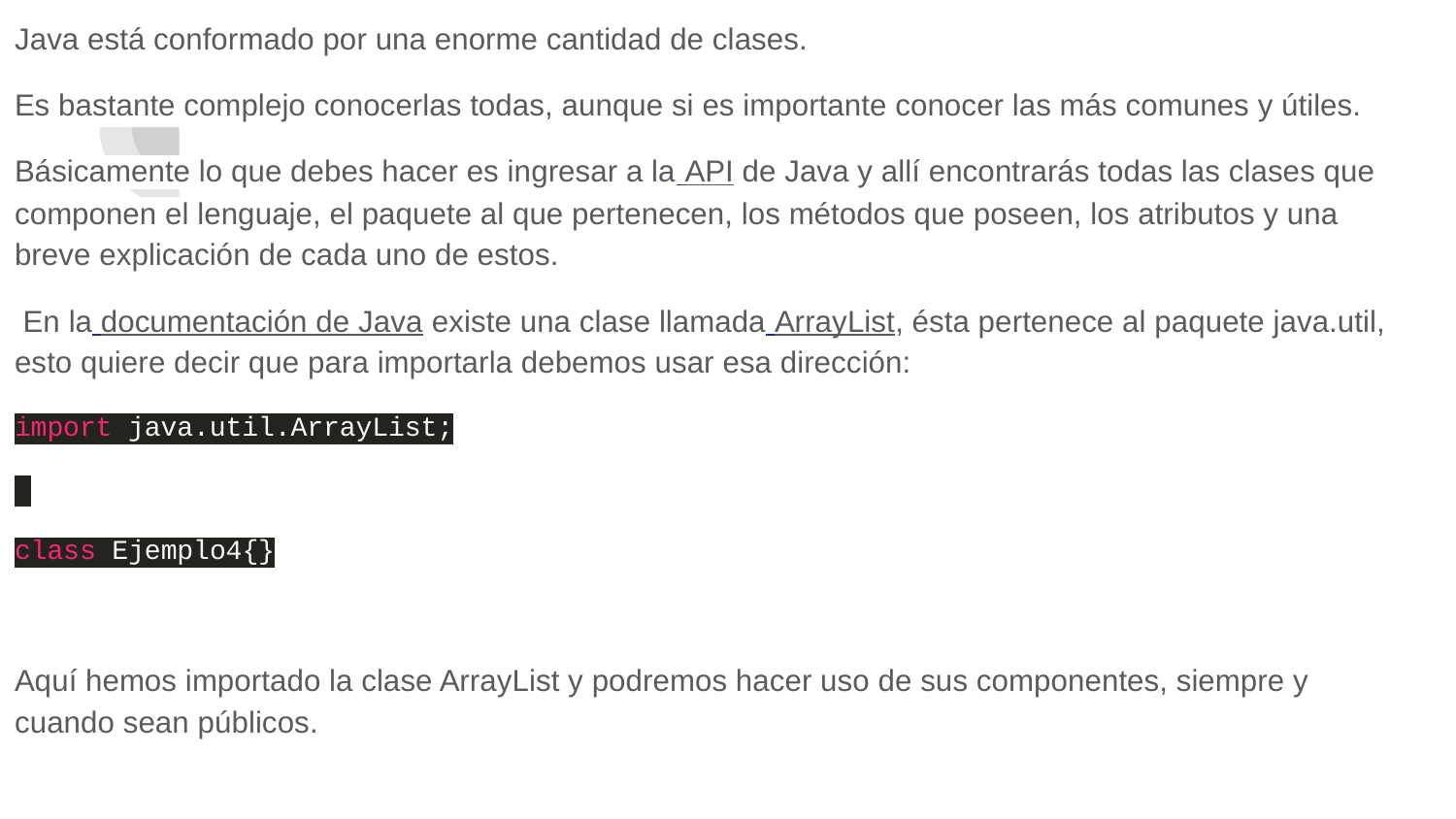

Java está conformado por una enorme cantidad de clases.
Es bastante complejo conocerlas todas, aunque si es importante conocer las más comunes y útiles.
Básicamente lo que debes hacer es ingresar a la API de Java y allí encontrarás todas las clases que componen el lenguaje, el paquete al que pertenecen, los métodos que poseen, los atributos y una breve explicación de cada uno de estos.
 En la documentación de Java existe una clase llamada ArrayList, ésta pertenece al paquete java.util, esto quiere decir que para importarla debemos usar esa dirección:
import java.util.ArrayList;

class Ejemplo4{}

Aquí hemos importado la clase ArrayList y podremos hacer uso de sus componentes, siempre y cuando sean públicos.